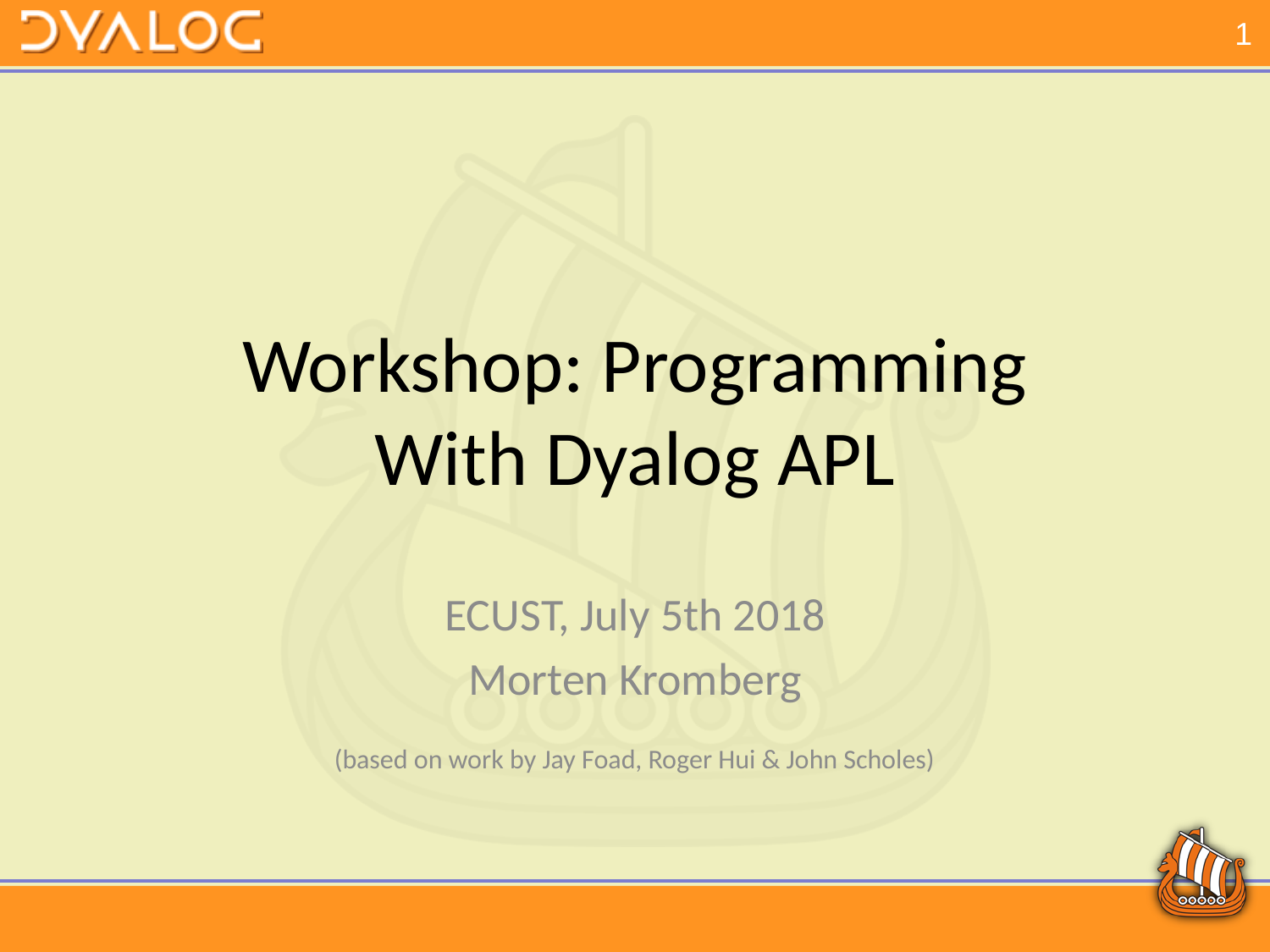

# Workshop: Programming With Dyalog APL
ECUST, July 5th 2018
Morten Kromberg
(based on work by Jay Foad, Roger Hui & John Scholes)